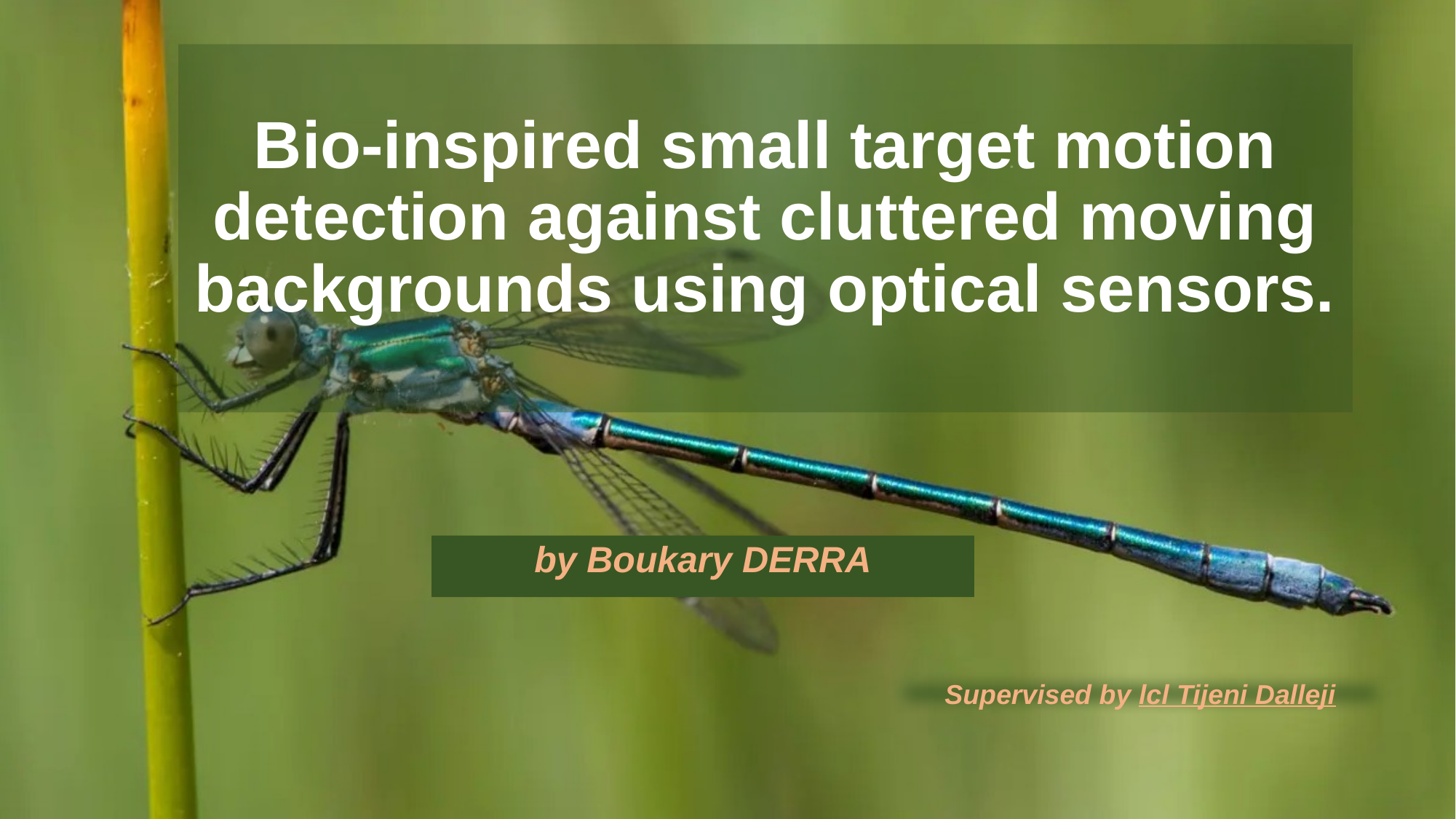

# Bio-inspired small target motion detection against cluttered moving backgrounds using optical sensors.
by Boukary DERRA
Supervised by lcl Tijeni Dalleji